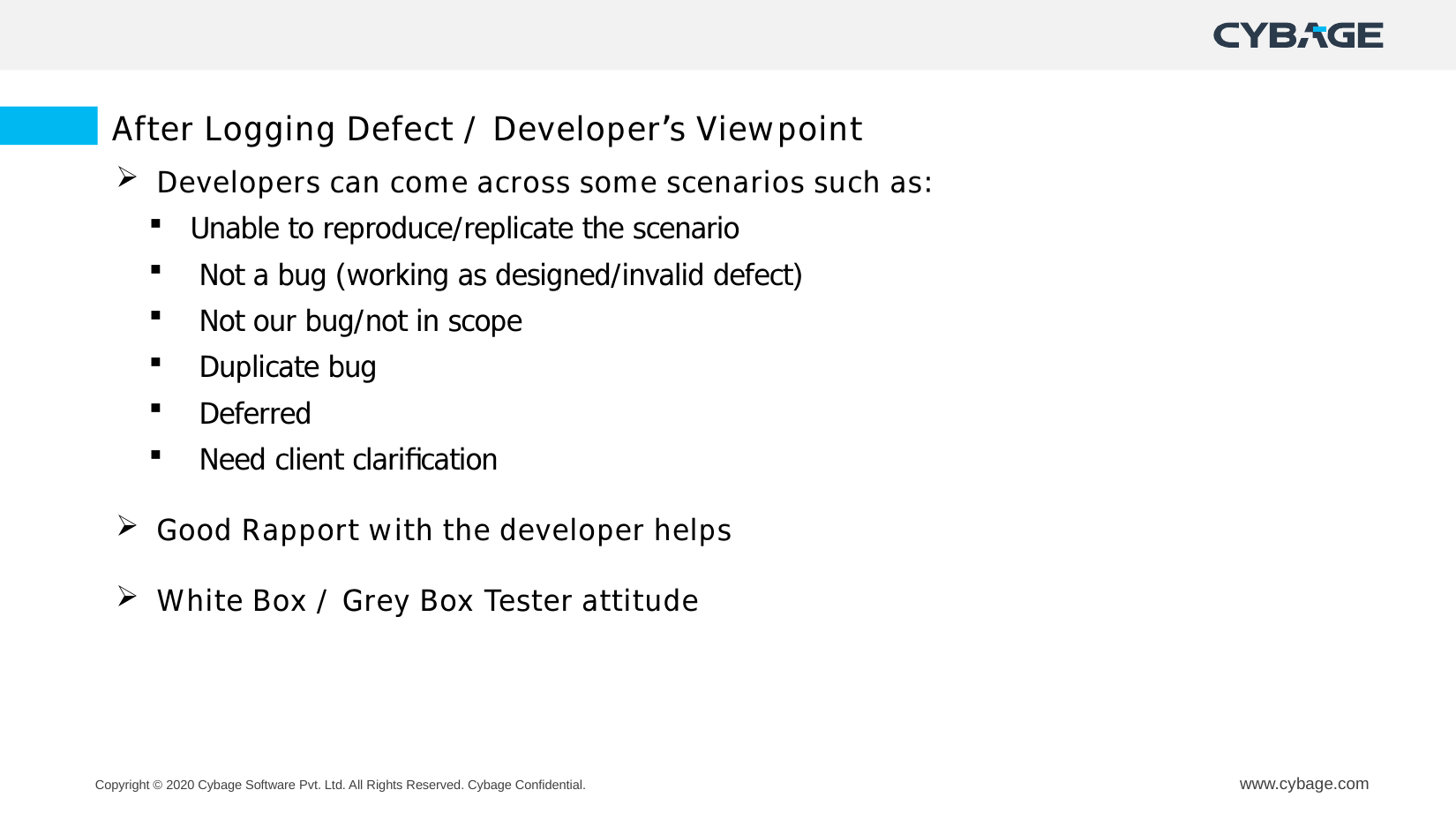

After Logging Defect / Developer’s Viewpoint

Developers can come across some scenarios such as:
Unable to reproduce/replicate the scenario
 Not a bug (working as designed/invalid defect)
 Not our bug/not in scope
 Duplicate bug
 Deferred
 Need client clarification

Good Rapport with the developer helps

White Box / Grey Box Tester attitude